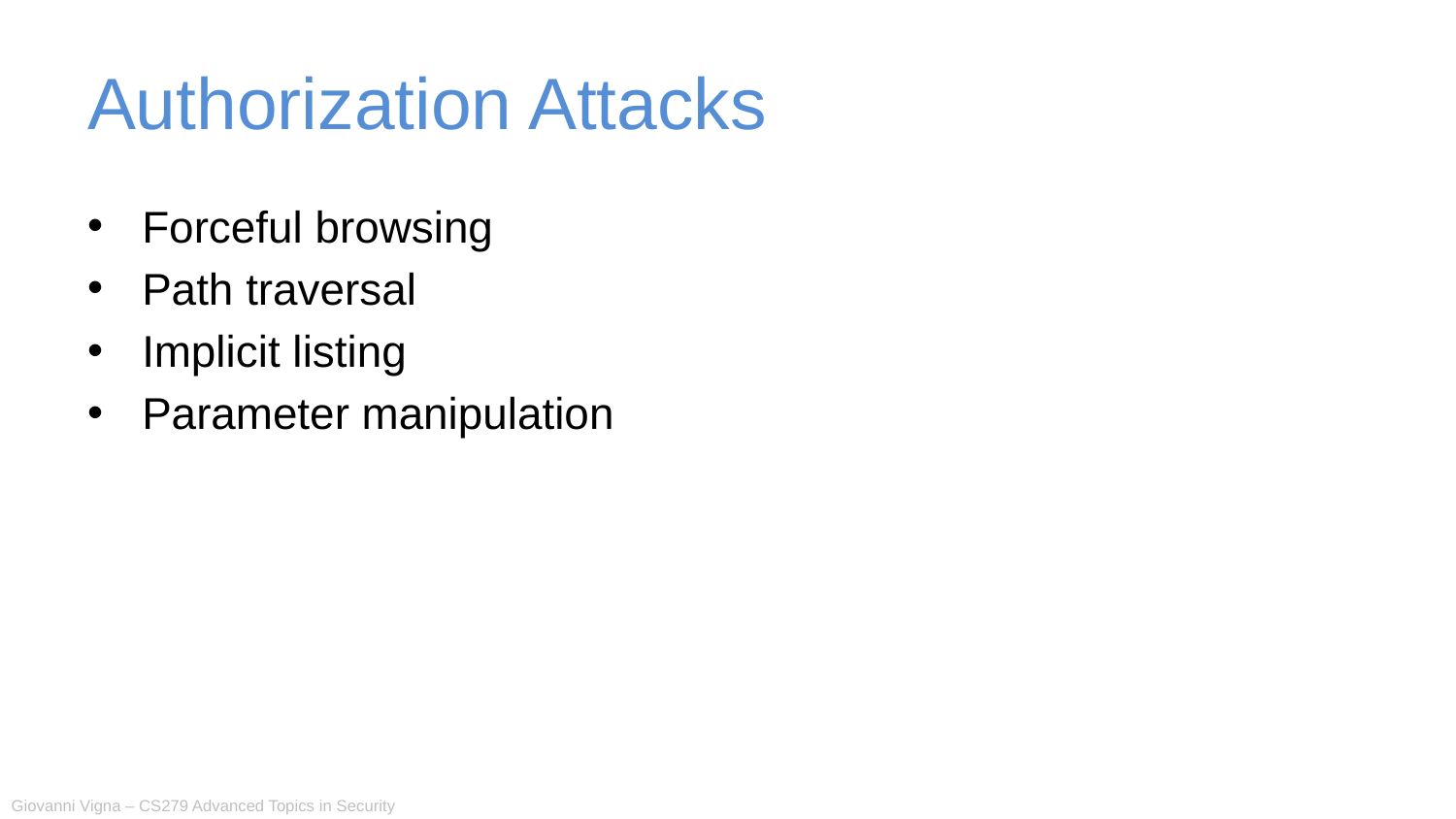

# Authorization Attacks
Forceful browsing
Path traversal
Implicit listing
Parameter manipulation